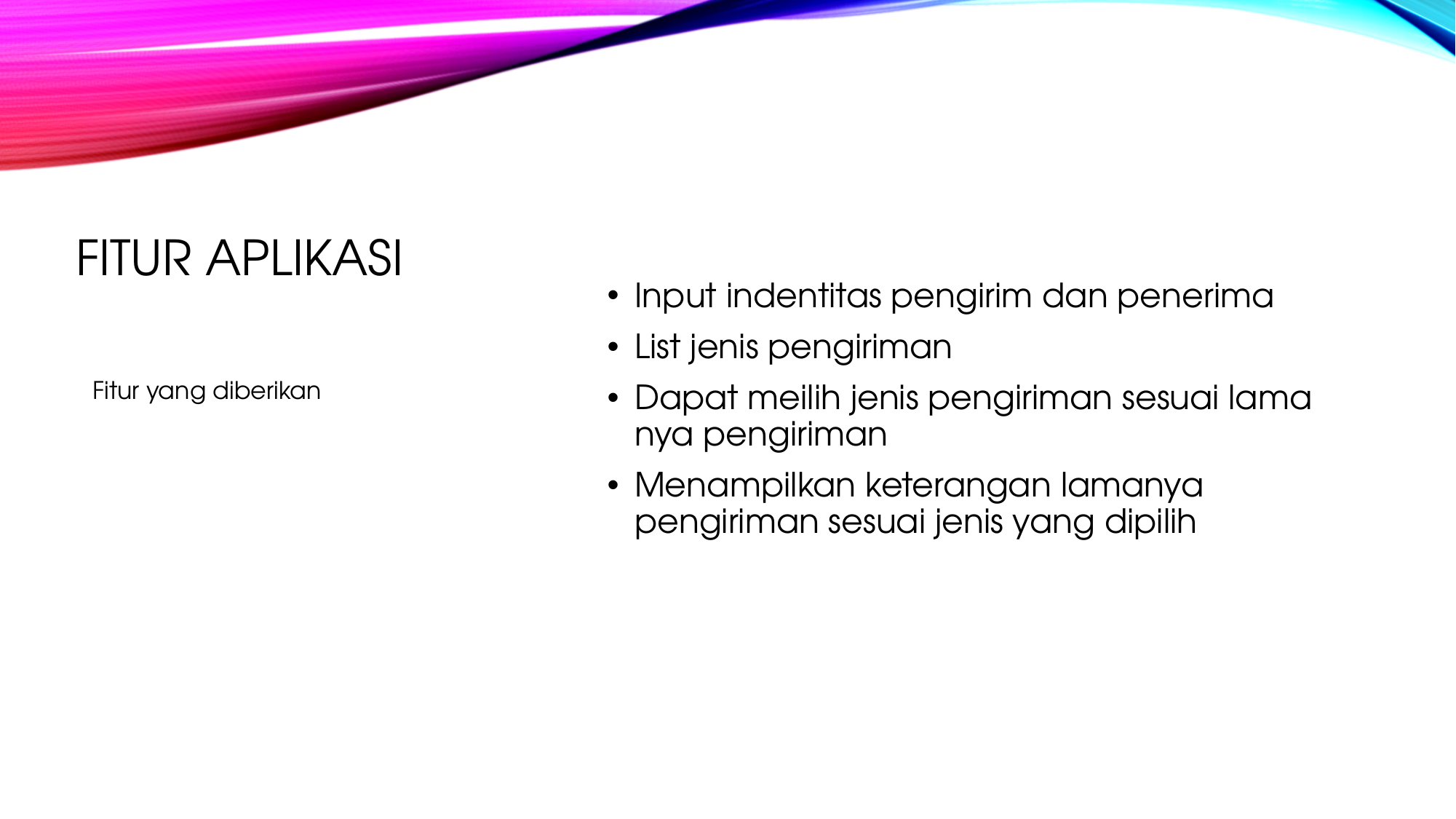

Input indentitas pengirim dan penerima
List jenis pengiriman
Dapat meilih jenis pengiriman sesuai lama nya pengiriman
Menampilkan keterangan lamanya pengiriman sesuai jenis yang dipilih
# FITUR APLIKASI
Fitur yang diberikan